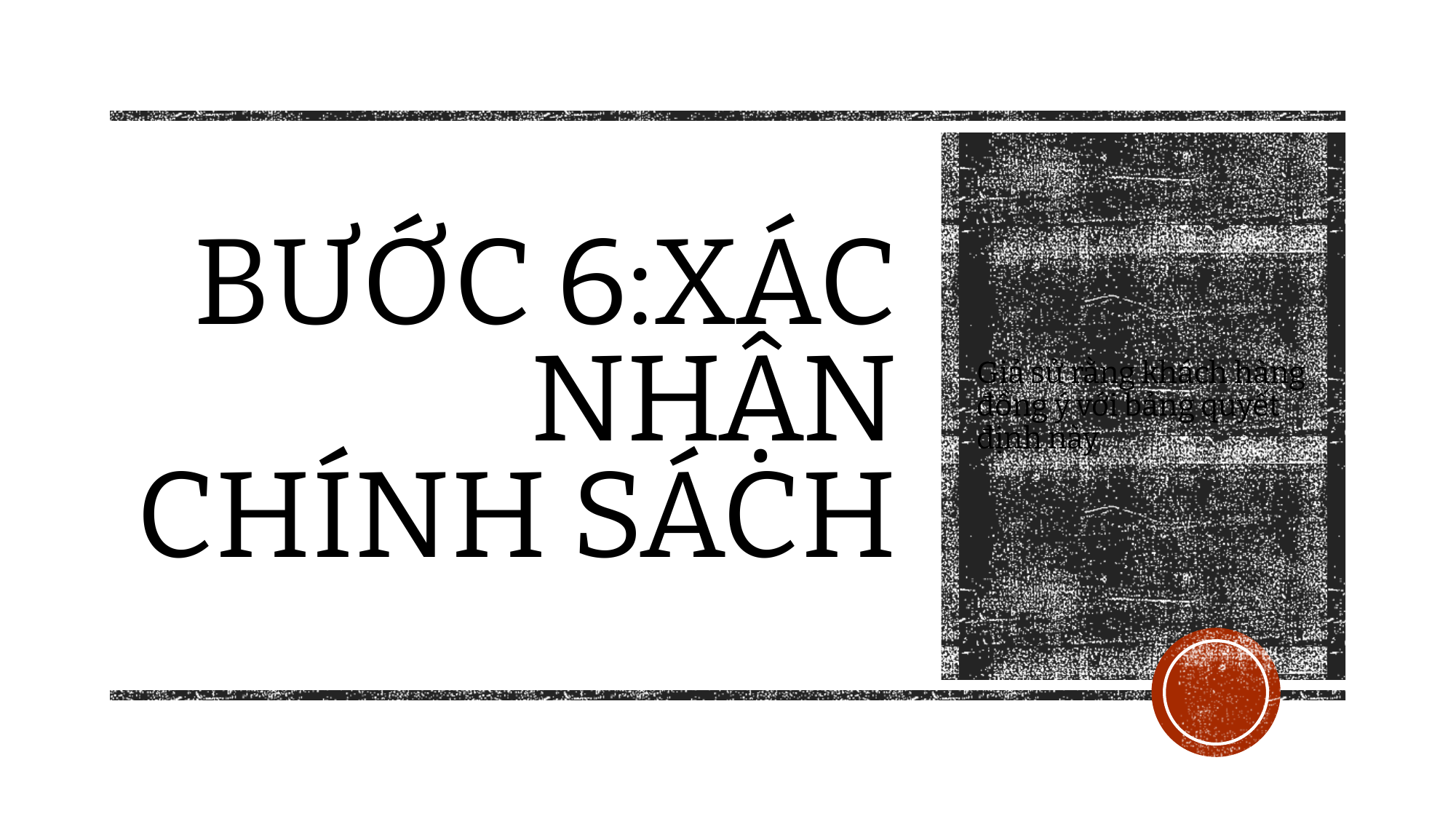

# Bước 6:xác nhận chính sách

Giả sử rằng khách hàng đồng ý với bảng quyết định này